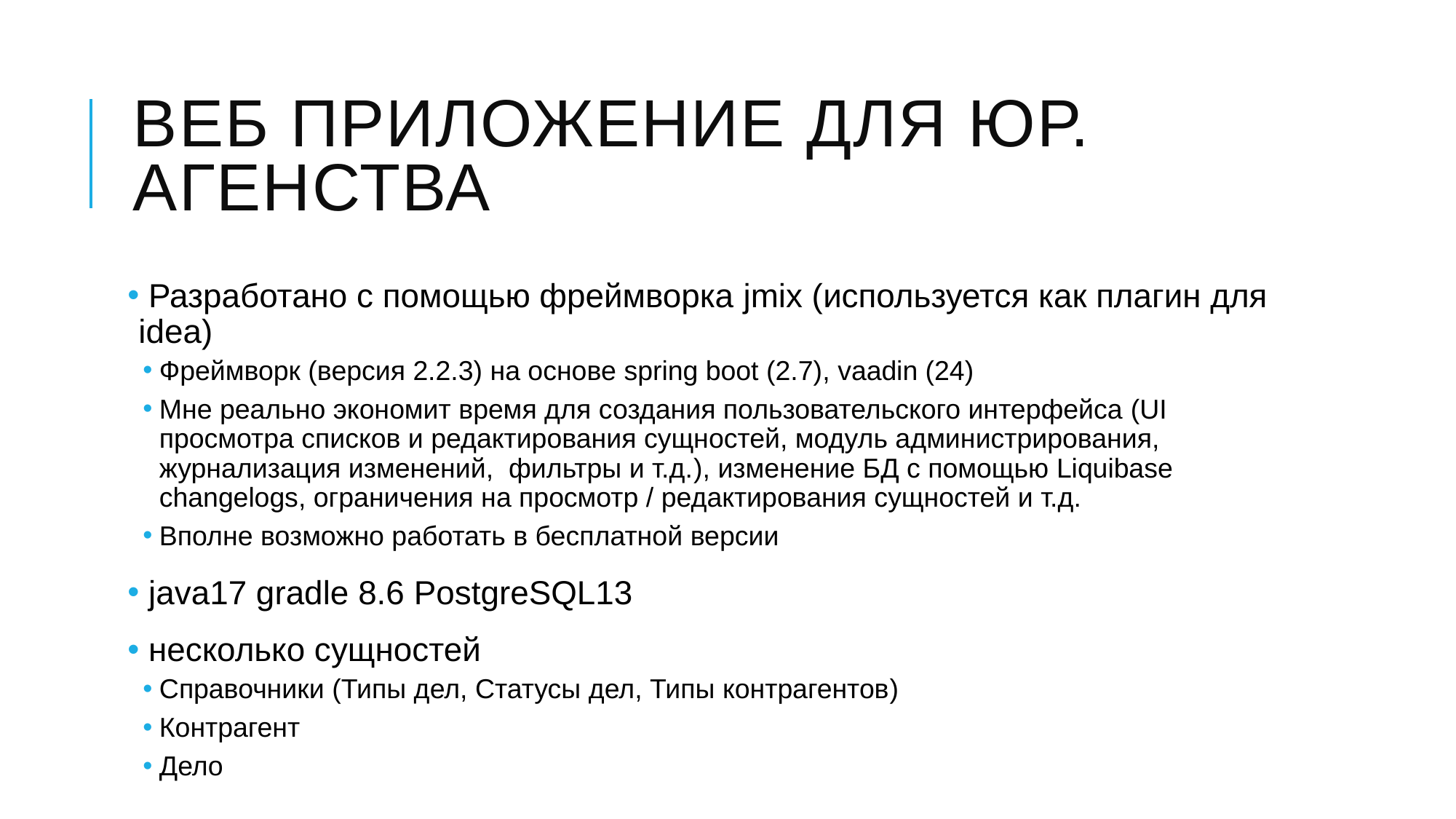

# Веб приложение для юр. агенства
 Разработано с помощью фреймворка jmix (используется как плагин для idea)
Фреймворк (версия 2.2.3) на основе spring boot (2.7), vaadin (24)
Мне реально экономит время для создания пользовательского интерфейса (UI просмотра списков и редактирования сущностей, модуль администрирования, журнализация изменений,  фильтры и т.д.), изменение БД с помощью Liquibase changelogs, ограничения на просмотр / редактирования сущностей и т.д.
Вполне возможно работать в бесплатной версии
 java17 gradle 8.6 PostgreSQL13
 несколько сущностей
Cправочники (Типы дел, Статусы дел, Типы контрагентов)
Контрагент
Дело